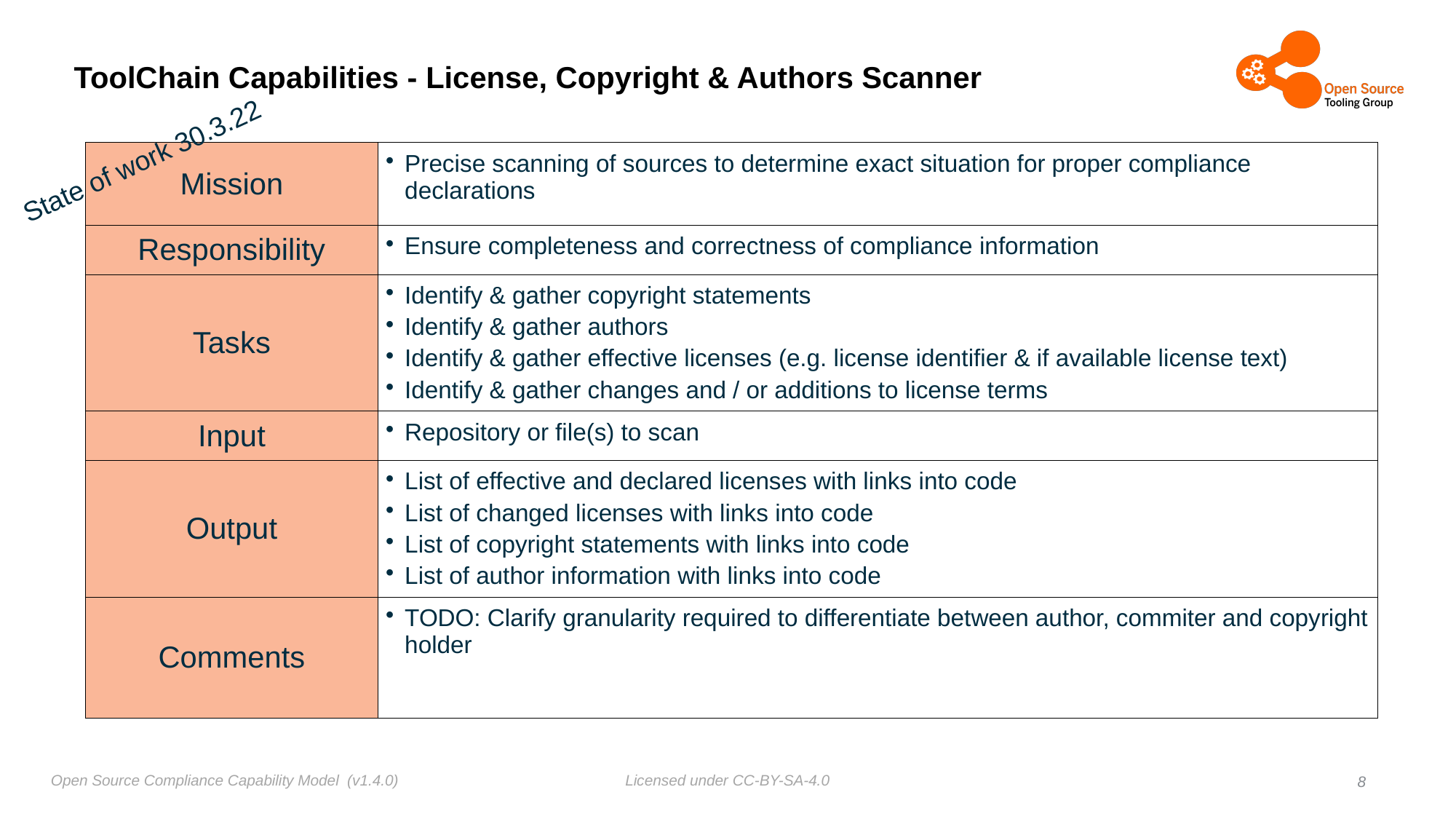

# ToolChain Capabilities - License, Copyright & Authors Scanner
State of work 30.3.22
| Mission | Precise scanning of sources to determine exact situation for proper compliance declarations |
| --- | --- |
| Responsibility | Ensure completeness and correctness of compliance information |
| Tasks | Identify & gather copyright statements Identify & gather authors Identify & gather effective licenses (e.g. license identifier & if available license text) Identify & gather changes and / or additions to license terms |
| Input | Repository or file(s) to scan |
| Output | List of effective and declared licenses with links into code List of changed licenses with links into code List of copyright statements with links into code List of author information with links into code |
| Comments | TODO: Clarify granularity required to differentiate between author, commiter and copyright holder |
8